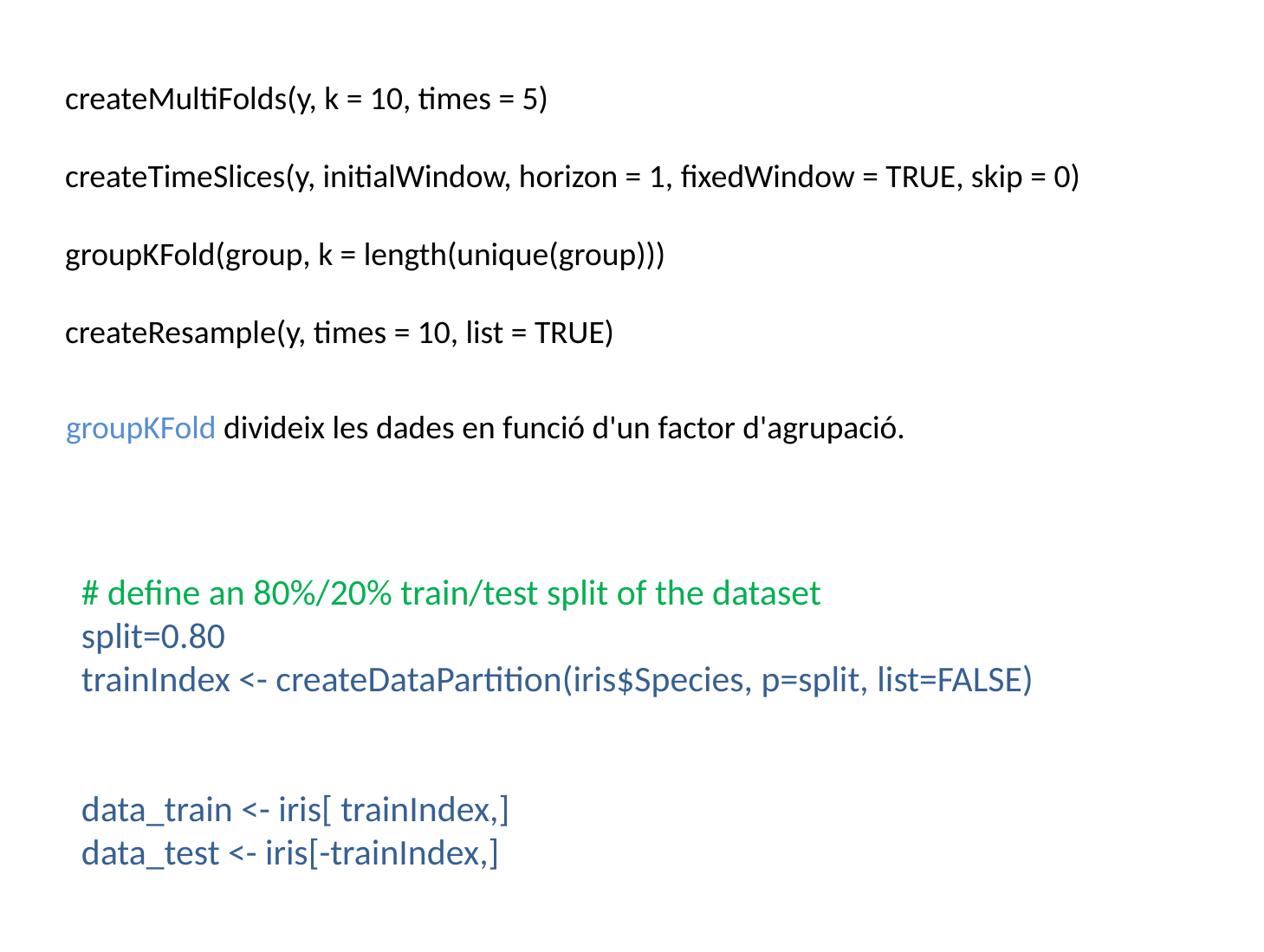

createMultiFolds(y, k = 10, times = 5)

createTimeSlices(y, initialWindow, horizon = 1, fixedWindow = TRUE, skip = 0)

groupKFold(group, k = length(unique(group)))

createResample(y, times = 10, list = TRUE)
groupKFold divideix les dades en funció d'un factor d'agrupació.
# define an 80%/20% train/test split of the dataset
split=0.80
trainIndex <- createDataPartition(iris$Species, p=split, list=FALSE)

data_train <- iris[ trainIndex,]
data_test <- iris[-trainIndex,]